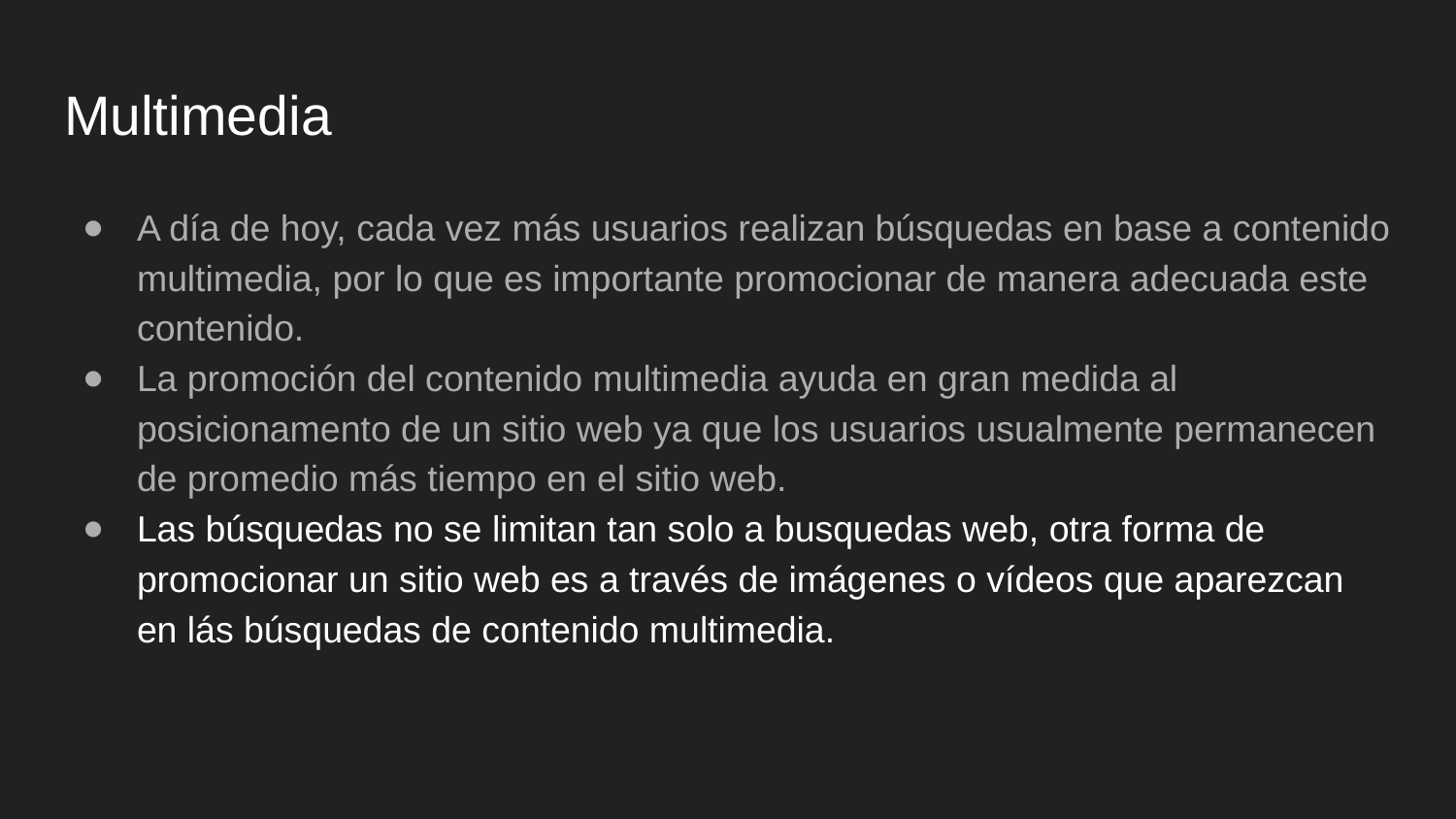

# Multimedia
A día de hoy, cada vez más usuarios realizan búsquedas en base a contenido multimedia, por lo que es importante promocionar de manera adecuada este contenido.
La promoción del contenido multimedia ayuda en gran medida al posicionamento de un sitio web ya que los usuarios usualmente permanecen de promedio más tiempo en el sitio web.
Las búsquedas no se limitan tan solo a busquedas web, otra forma de promocionar un sitio web es a través de imágenes o vídeos que aparezcan en lás búsquedas de contenido multimedia.